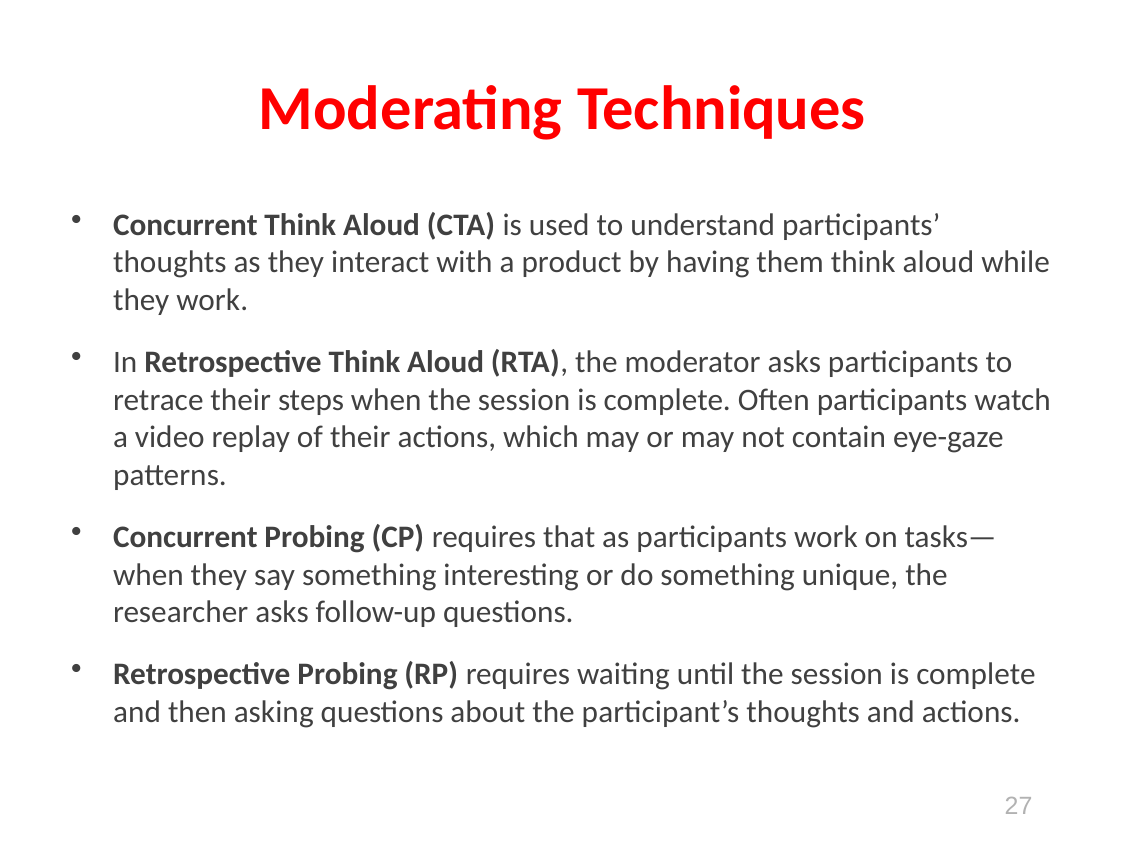

# Moderating Techniques
Concurrent Think Aloud (CTA) is used to understand participants’ thoughts as they interact with a product by having them think aloud while they work.
In Retrospective Think Aloud (RTA), the moderator asks participants to retrace their steps when the session is complete. Often participants watch a video replay of their actions, which may or may not contain eye-gaze patterns.
Concurrent Probing (CP) requires that as participants work on tasks—when they say something interesting or do something unique, the researcher asks follow-up questions.
Retrospective Probing (RP) requires waiting until the session is complete and then asking questions about the participant’s thoughts and actions.
27